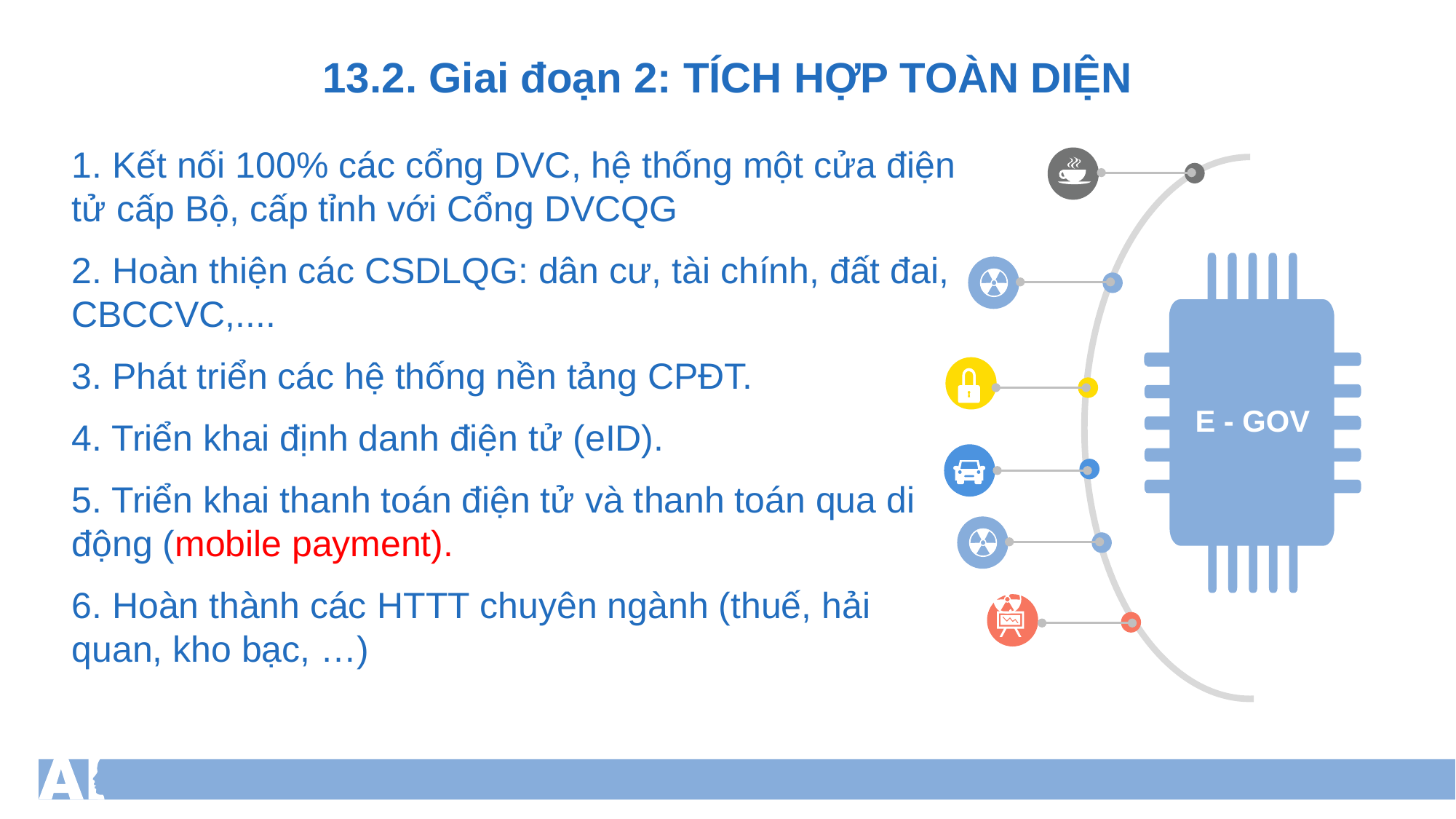

13.2. Giai đoạn 2: TÍCH HỢP TOÀN DIỆN
1. Kết nối 100% các cổng DVC, hệ thống một cửa điện tử cấp Bộ, cấp tỉnh với Cổng DVCQG
2. Hoàn thiện các CSDLQG: dân cư, tài chính, đất đai, CBCCVC,....
3. Phát triển các hệ thống nền tảng CPĐT.
4. Triển khai định danh điện tử (eID).
5. Triển khai thanh toán điện tử và thanh toán qua di động (mobile payment).
6. Hoàn thành các HTTT chuyên ngành (thuế, hải quan, kho bạc, …)

E - GOV